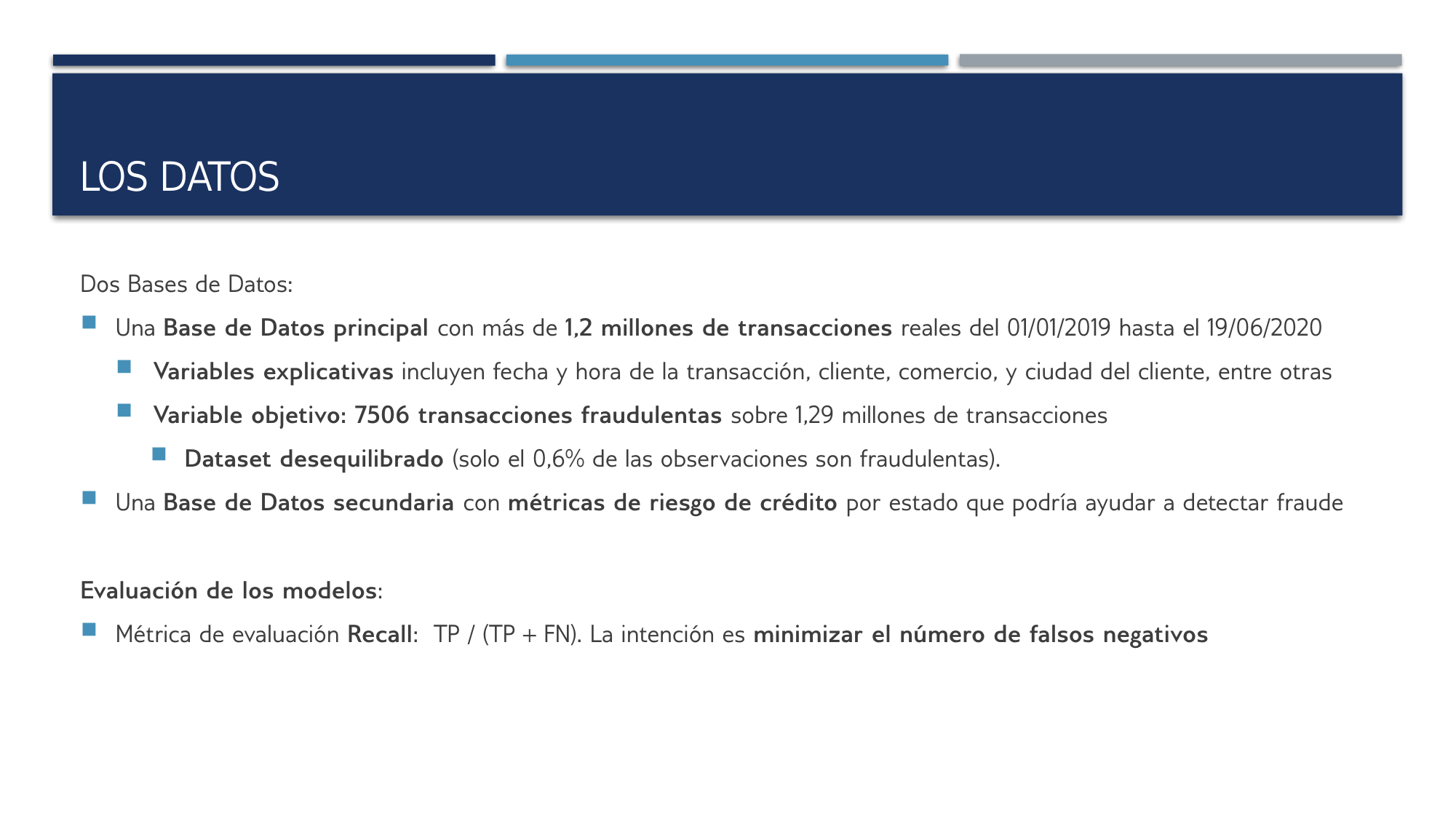

# LOS DATOS
Dos Bases de Datos:
Una Base de Datos principal con más de 1,2 millones de transacciones reales del 01/01/2019 hasta el 19/06/2020
Variables explicativas incluyen fecha y hora de la transacción, cliente, comercio, y ciudad del cliente, entre otras
Variable objetivo: 7506 transacciones fraudulentas sobre 1,29 millones de transacciones
Dataset desequilibrado (solo el 0,6% de las observaciones son fraudulentas).
Una Base de Datos secundaria con métricas de riesgo de crédito por estado que podría ayudar a detectar fraude

Evaluación de los modelos:
Métrica de evaluación Recall:  TP / (TP + FN). La intención es minimizar el número de falsos negativos